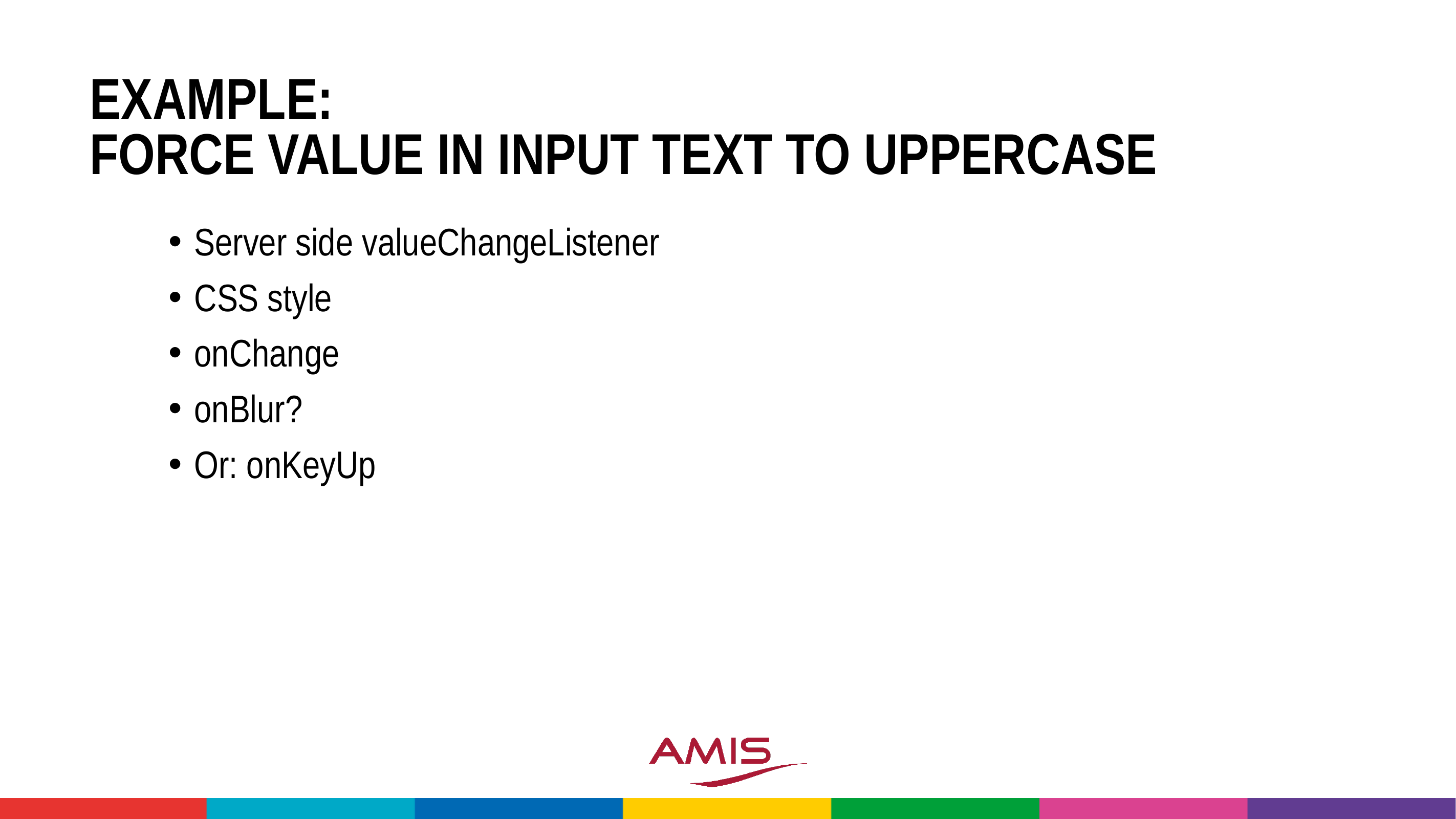

# Example: force value in input text to uppercase
Server side valueChangeListener
CSS style
onChange
onBlur?
Or: onKeyUp